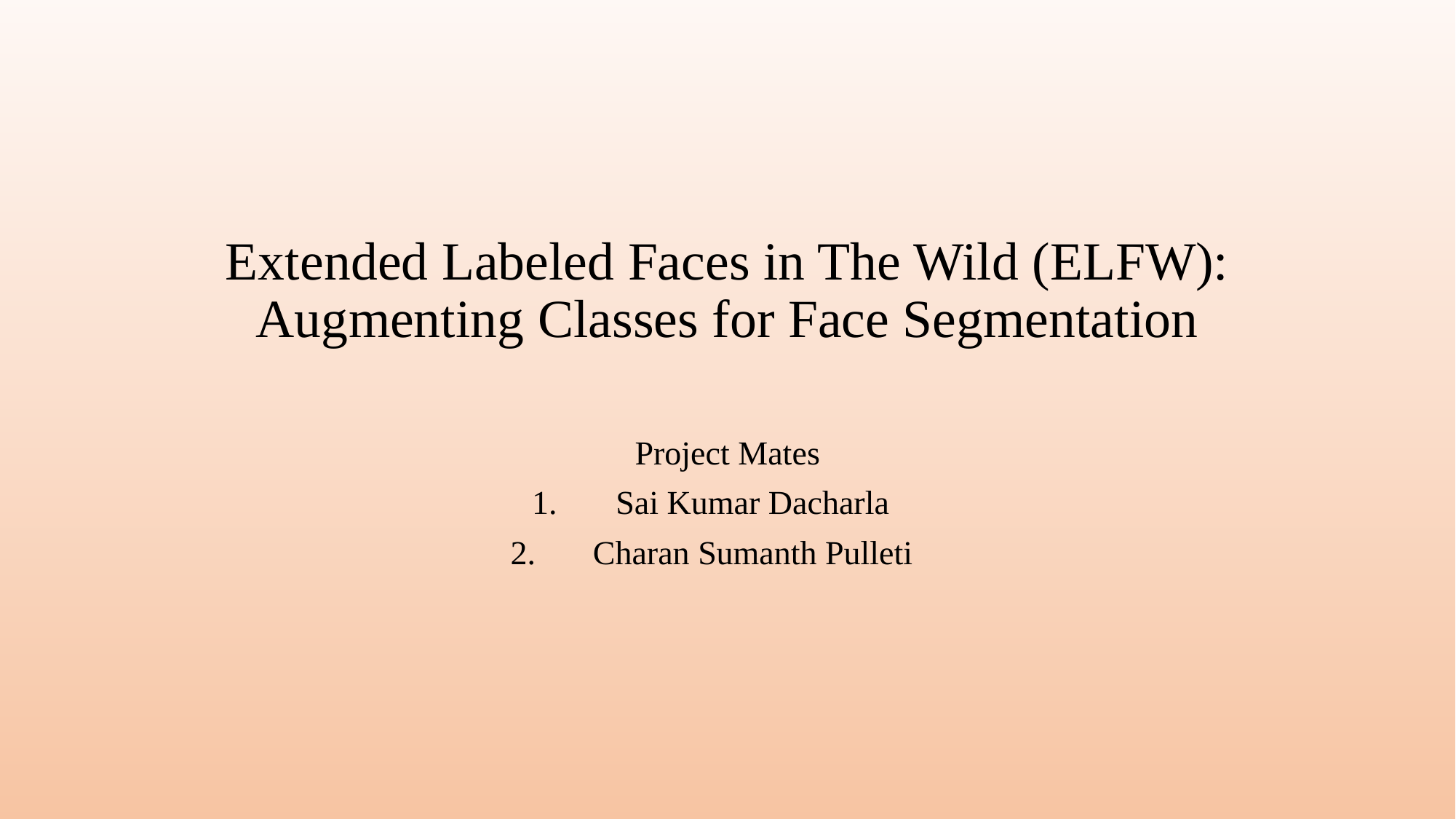

# Extended Labeled Faces in The Wild (ELFW): Augmenting Classes for Face Segmentation
Project Mates
Sai Kumar Dacharla
Charan Sumanth Pulleti